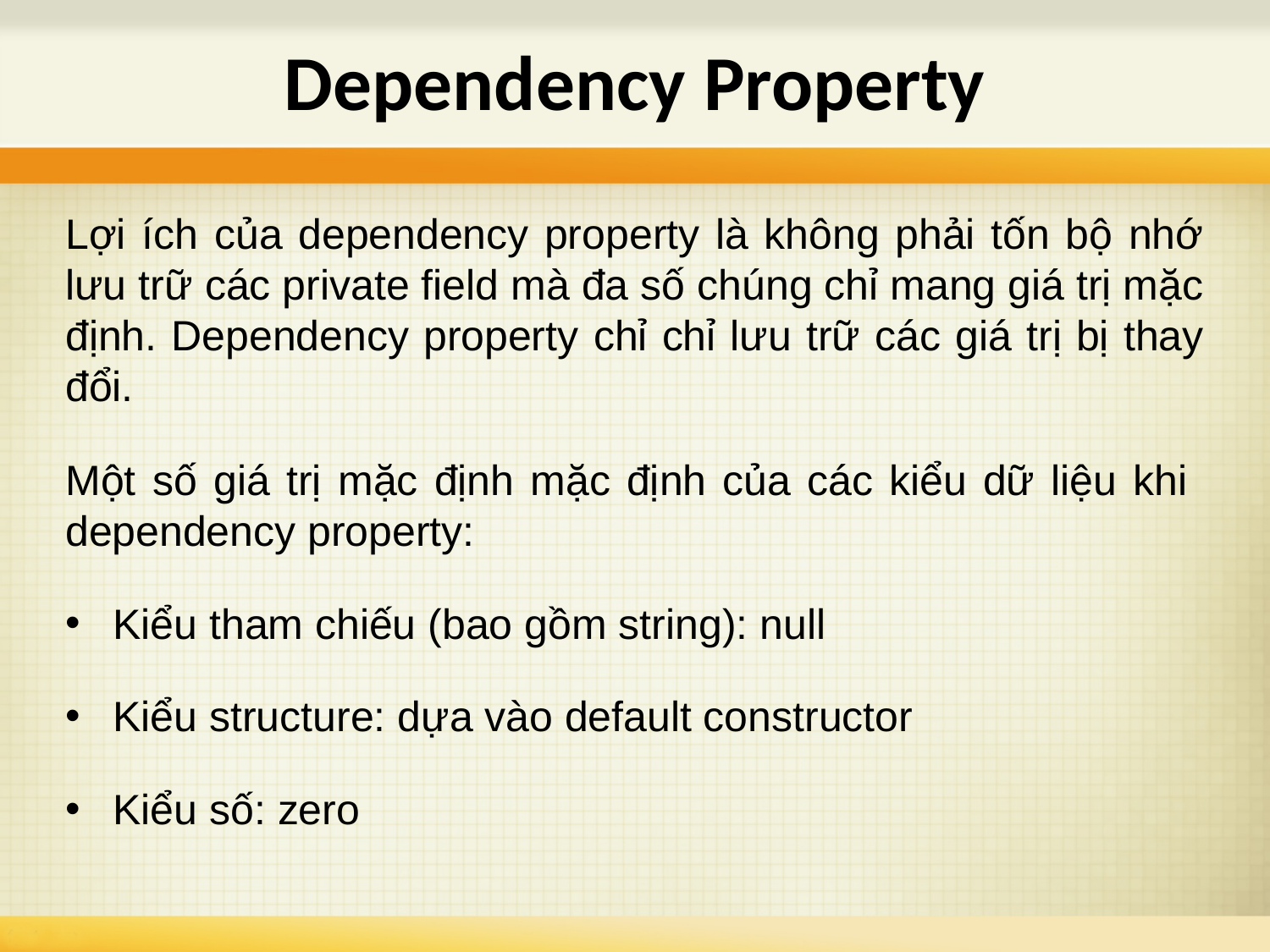

# Dependency Property
Lợi ích của dependency property là không phải tốn bộ nhớ lưu trữ các private field mà đa số chúng chỉ mang giá trị mặc định. Dependency property chỉ chỉ lưu trữ các giá trị bị thay đổi.
Một số giá trị mặc định mặc định của các kiểu dữ liệu khi  dependency property:
Kiểu tham chiếu (bao gồm string): null
Kiểu structure: dựa vào default constructor
Kiểu số: zero